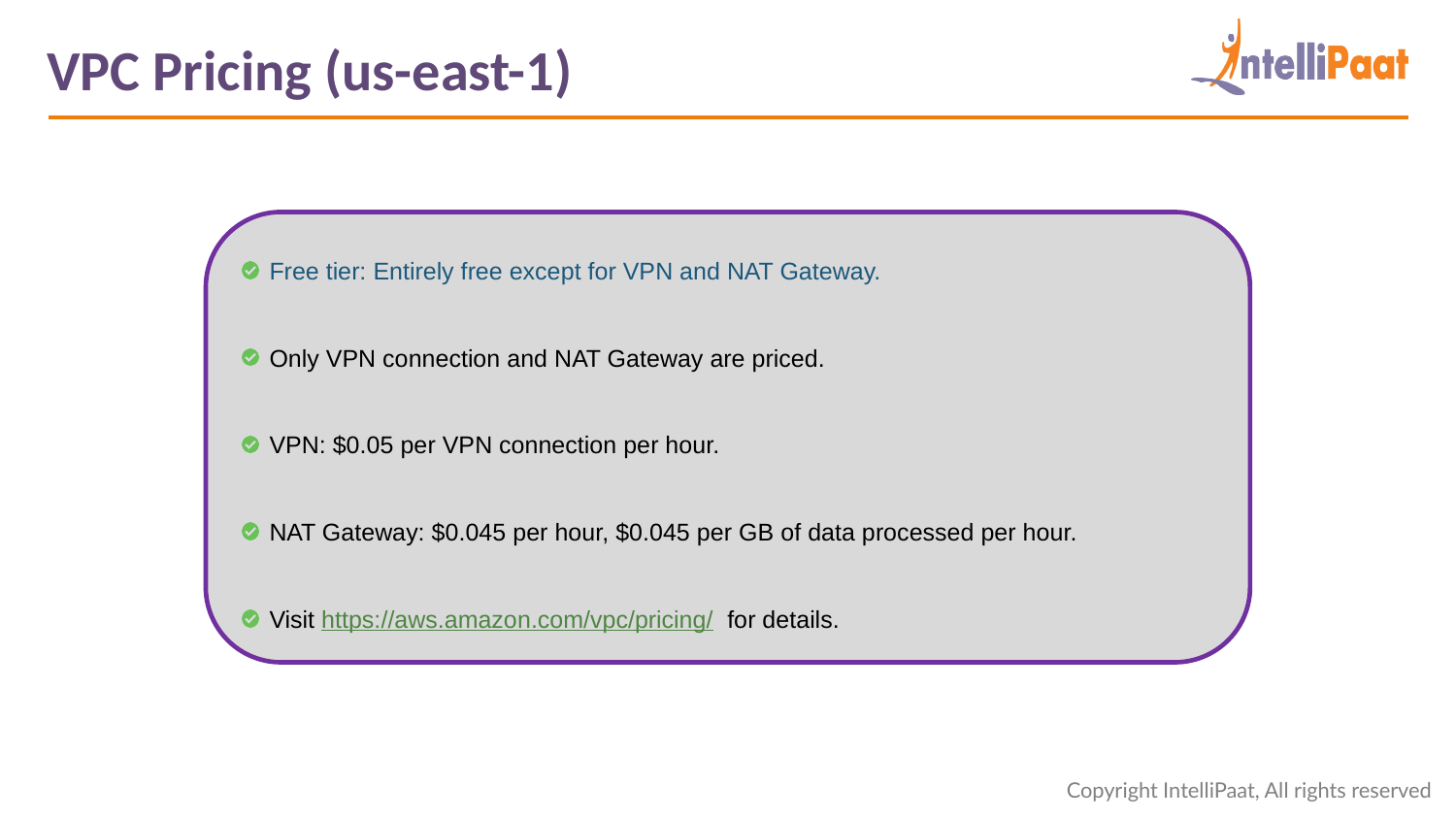

VPC Pricing (us-east-1)
Free tier: Entirely free except for VPN and NAT Gateway.

Only VPN connection and NAT Gateway are priced.

VPN: $0.05 per VPN connection per hour.

NAT Gateway: $0.045 per hour, $0.045 per GB of data processed per hour.

Visit https://aws.amazon.com/vpc/pricing/  for details.